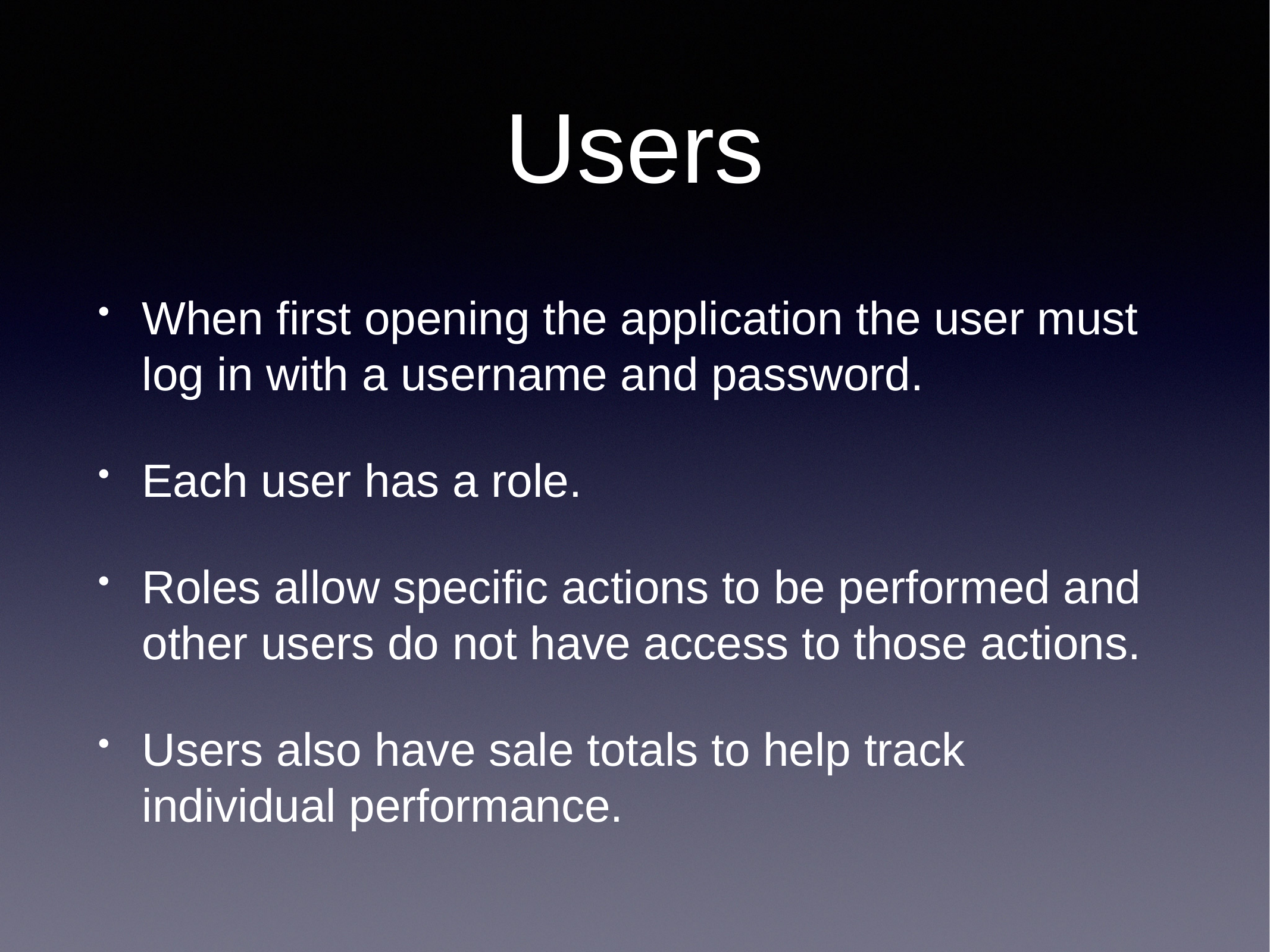

# Users
When first opening the application the user must log in with a username and password.
Each user has a role.
Roles allow specific actions to be performed and other users do not have access to those actions.
Users also have sale totals to help track individual performance.